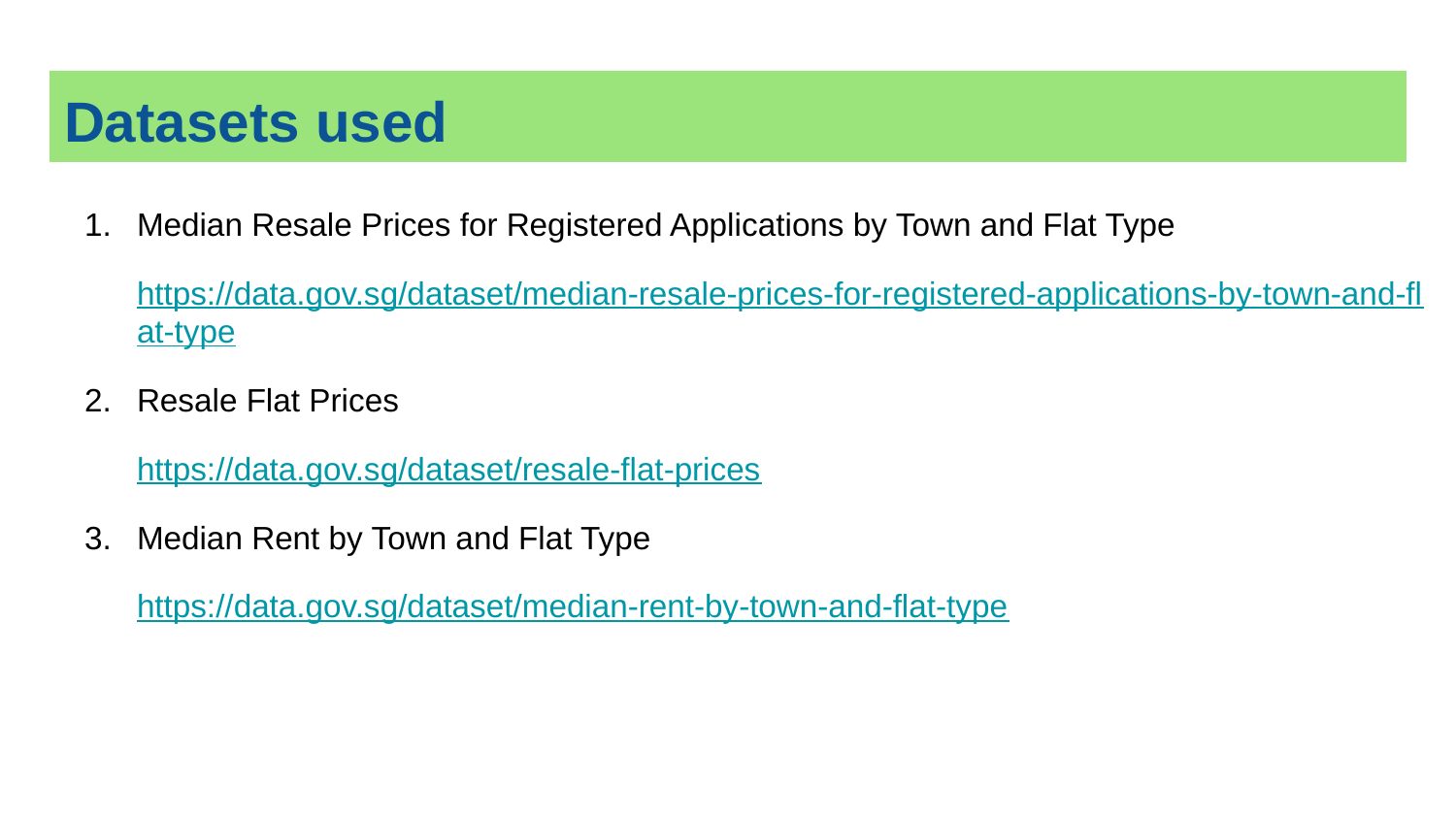

# Datasets used
Median Resale Prices for Registered Applications by Town and Flat Type
https://data.gov.sg/dataset/median-resale-prices-for-registered-applications-by-town-and-flat-type
Resale Flat Prices
https://data.gov.sg/dataset/resale-flat-prices
Median Rent by Town and Flat Type
https://data.gov.sg/dataset/median-rent-by-town-and-flat-type